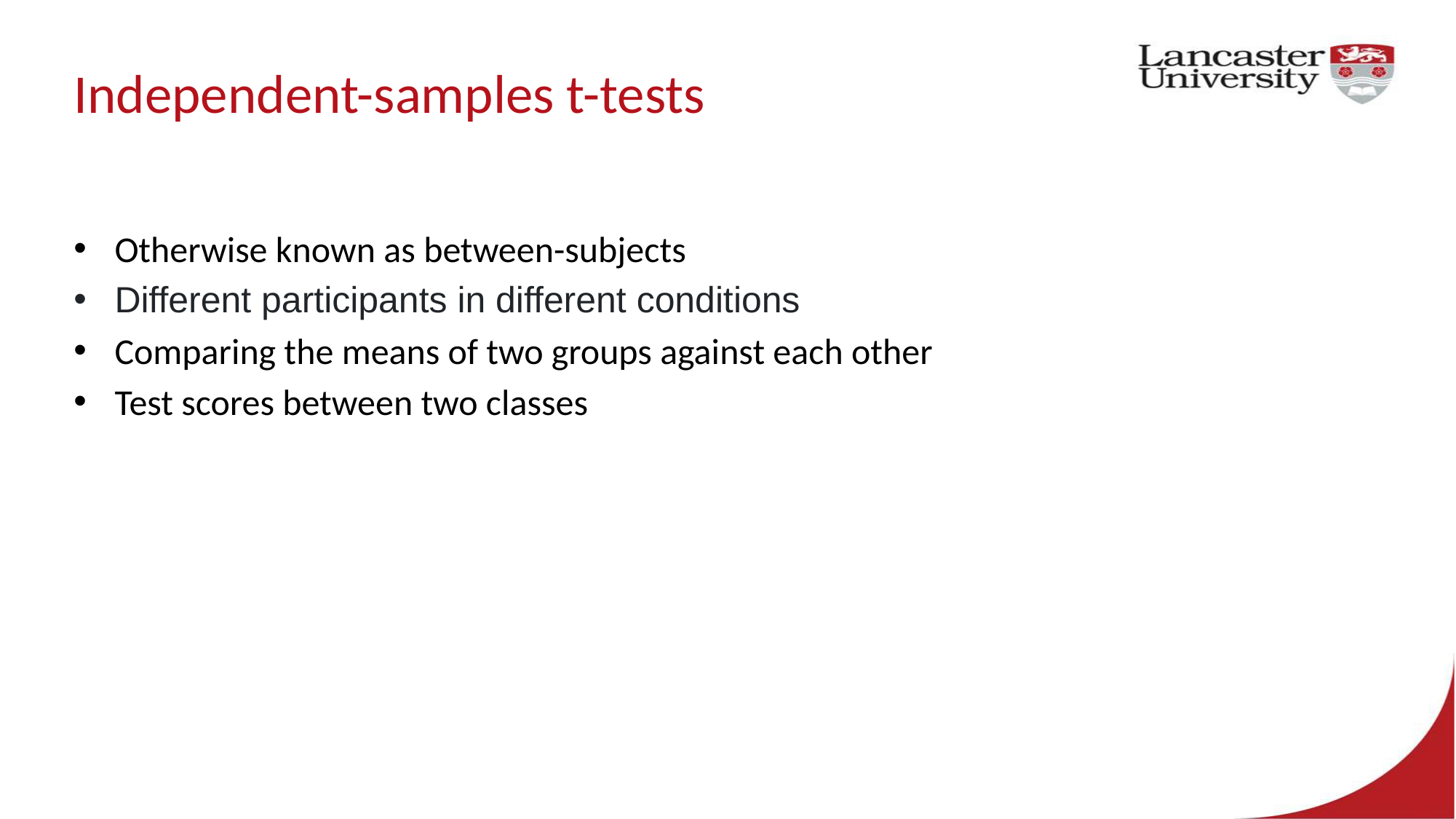

# Independent-samples t-tests
Otherwise known as between-subjects
Different participants in different conditions
Comparing the means of two groups against each other
Test scores between two classes